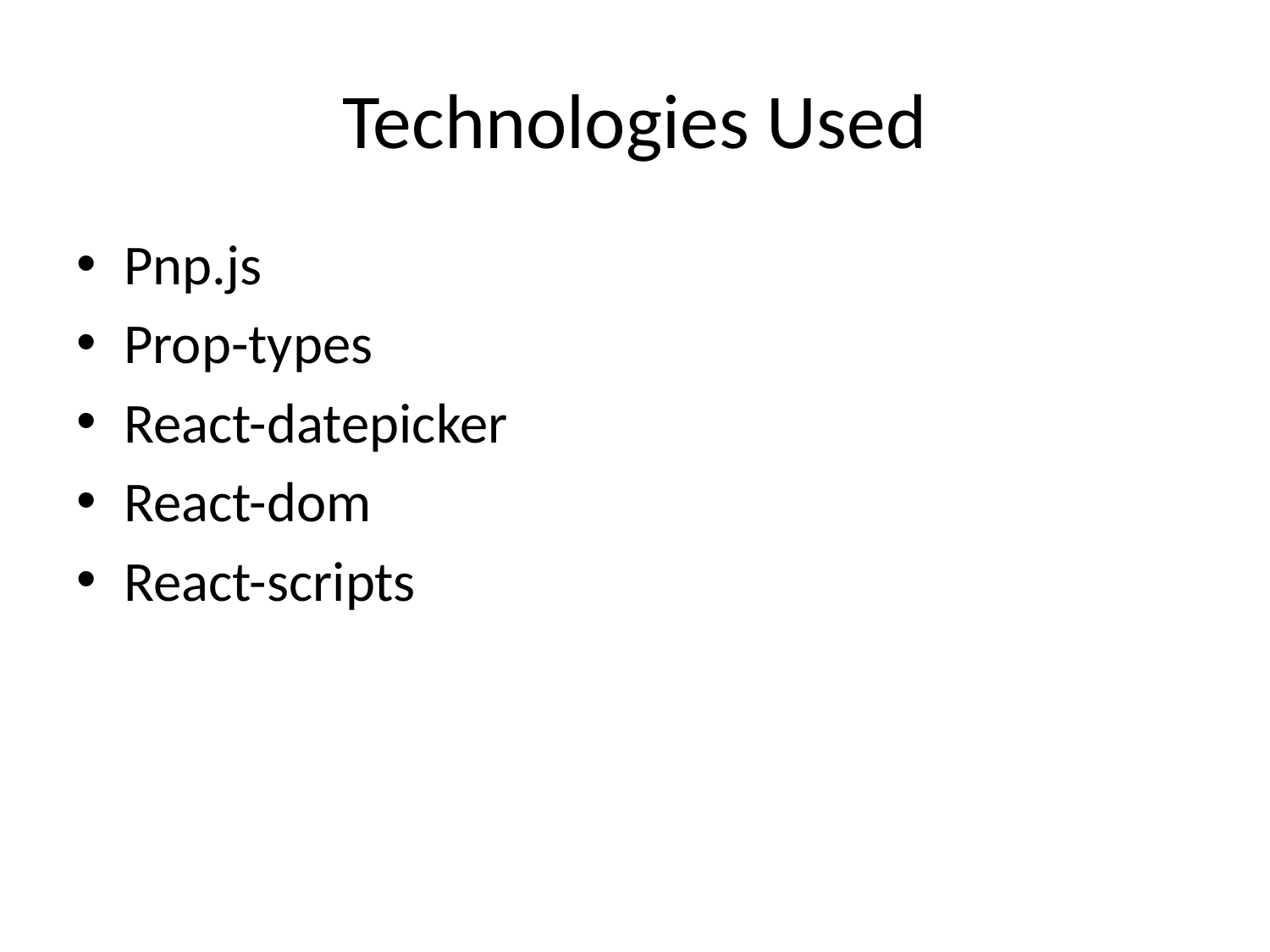

# Technologies Used
Pnp.js
Prop-types
React-datepicker
React-dom
React-scripts